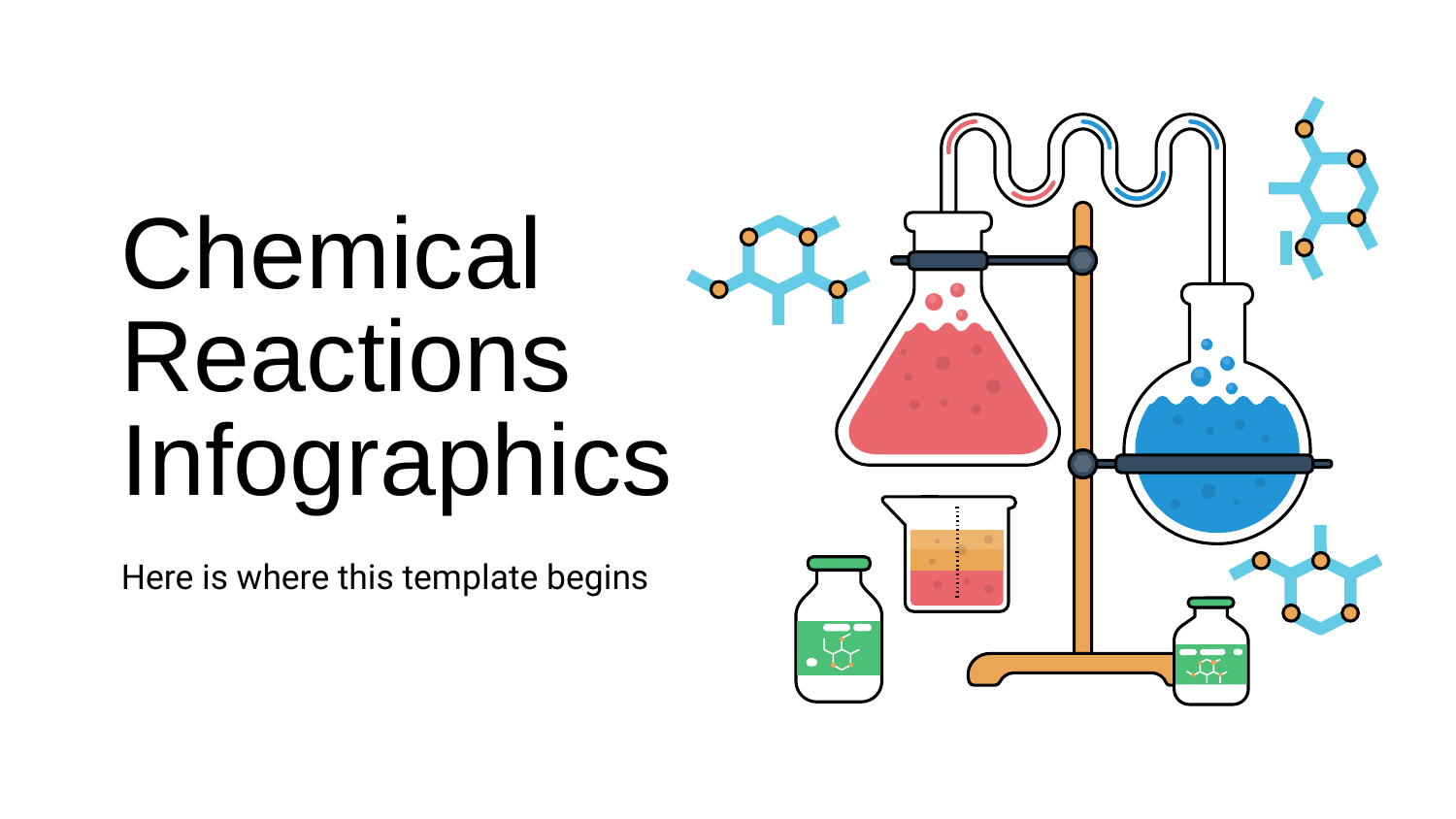

# Chemical Reactions Infographics
Here is where this template begins